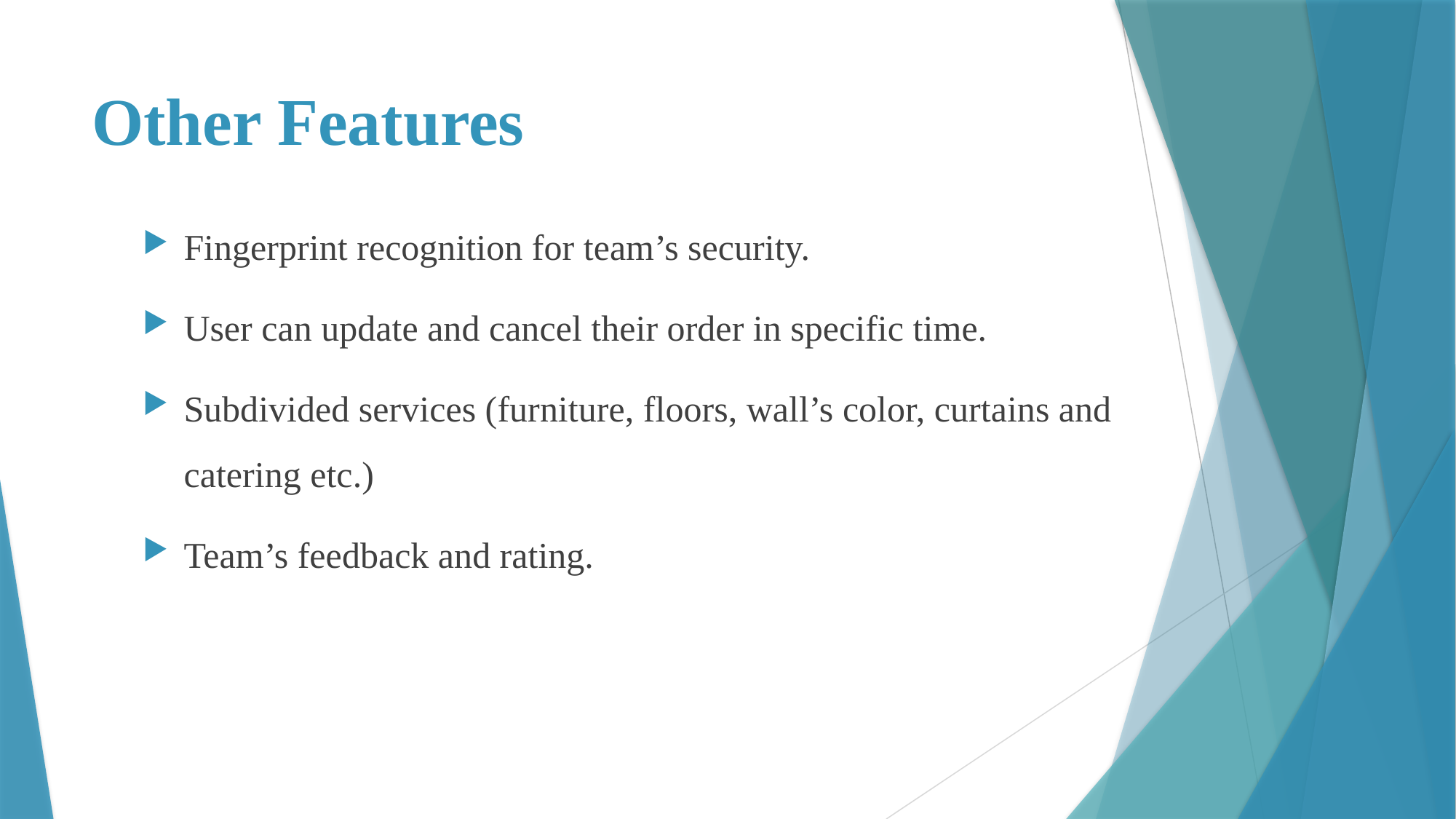

# Other Features

Fingerprint recognition for team’s security.
User can update and cancel their order in specific time.
Subdivided services (furniture, floors, wall’s color, curtains and catering etc.)
Team’s feedback and rating.